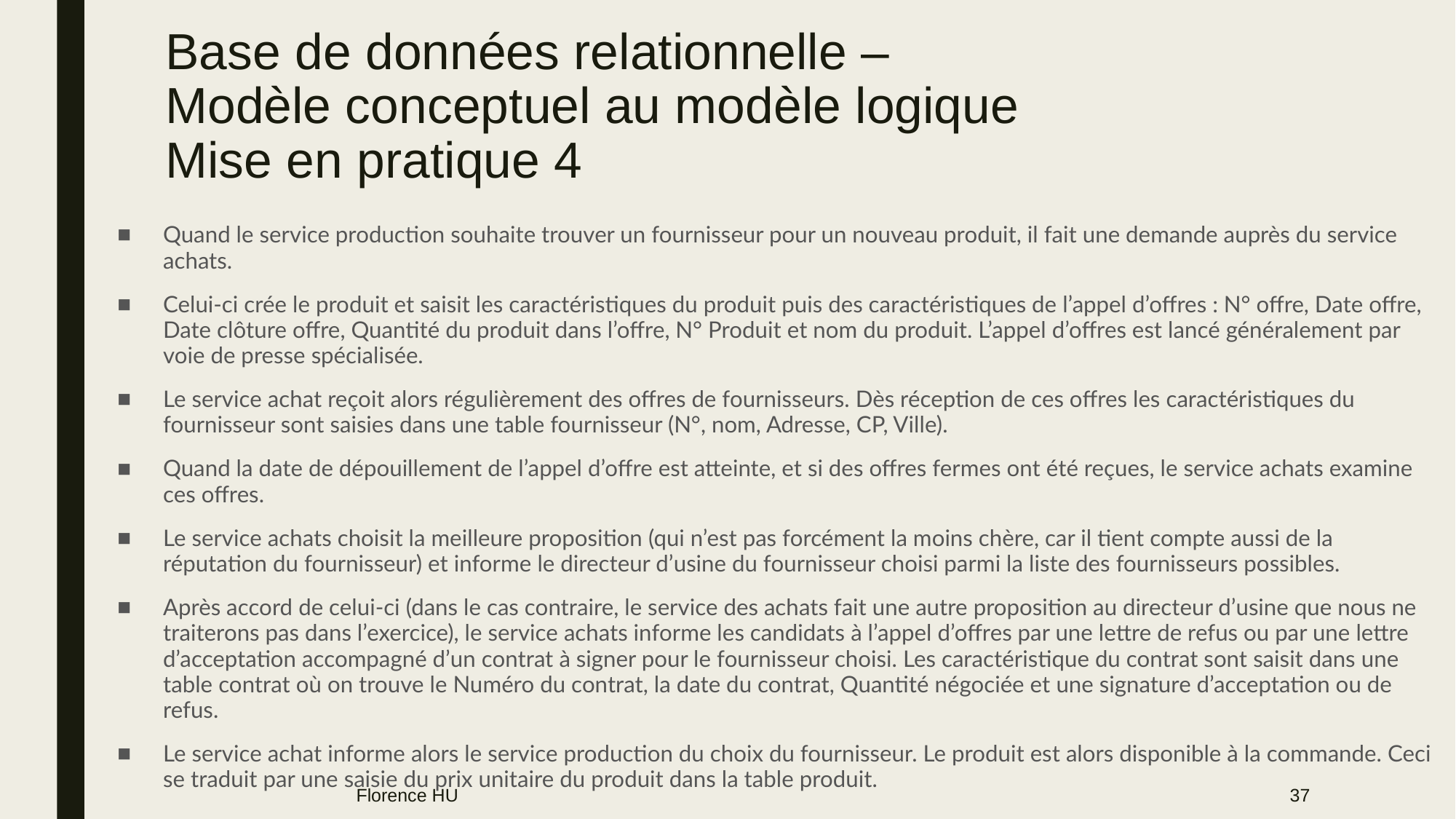

# Base de données relationnelle – Modèle conceptuel au modèle logique Mise en pratique 4
Quand le service production souhaite trouver un fournisseur pour un nouveau produit, il fait une demande auprès du service achats.
Celui-ci crée le produit et saisit les caractéristiques du produit puis des caractéristiques de l’appel d’offres : N° offre, Date offre, Date clôture offre, Quantité du produit dans l’offre, N° Produit et nom du produit. L’appel d’offres est lancé généralement par voie de presse spécialisée.
Le service achat reçoit alors régulièrement des offres de fournisseurs. Dès réception de ces offres les caractéristiques du fournisseur sont saisies dans une table fournisseur (N°, nom, Adresse, CP, Ville).
Quand la date de dépouillement de l’appel d’offre est atteinte, et si des offres fermes ont été reçues, le service achats examine ces offres.
Le service achats choisit la meilleure proposition (qui n’est pas forcément la moins chère, car il tient compte aussi de la réputation du fournisseur) et informe le directeur d’usine du fournisseur choisi parmi la liste des fournisseurs possibles.
Après accord de celui-ci (dans le cas contraire, le service des achats fait une autre proposition au directeur d’usine que nous ne traiterons pas dans l’exercice), le service achats informe les candidats à l’appel d’offres par une lettre de refus ou par une lettre d’acceptation accompagné d’un contrat à signer pour le fournisseur choisi. Les caractéristique du contrat sont saisit dans une table contrat où on trouve le Numéro du contrat, la date du contrat, Quantité négociée et une signature d’acceptation ou de refus.
Le service achat informe alors le service production du choix du fournisseur. Le produit est alors disponible à la commande. Ceci se traduit par une saisie du prix unitaire du produit dans la table produit.
Florence HU
37